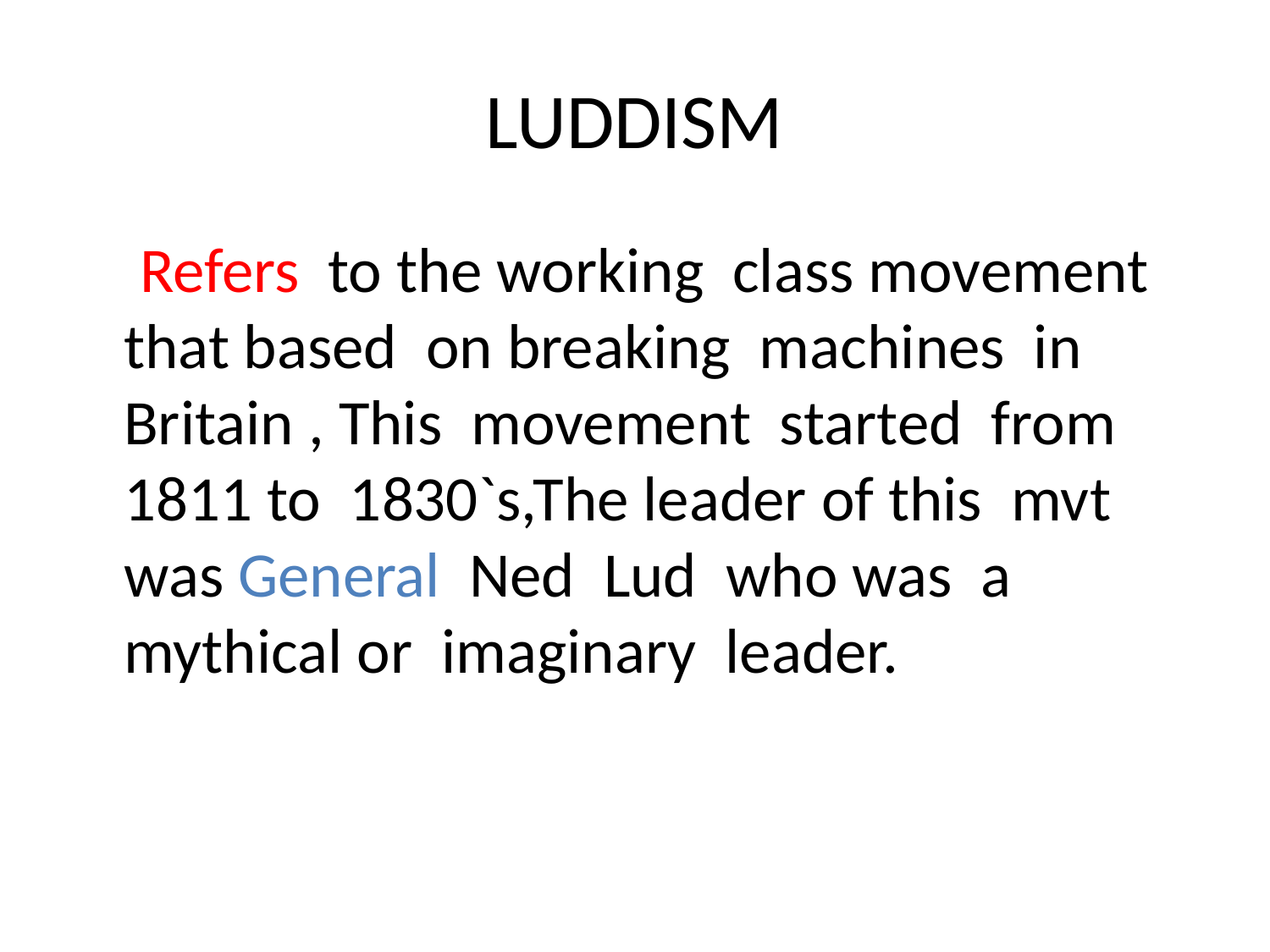

# LUDDISM
     Refers  to the working  class movement   that based  on breaking  machines  in Britain , This  movement  started  from  1811 to  1830`s,The leader of this  mvt  was General  Ned  Lud  who was  a mythical or  imaginary  leader.